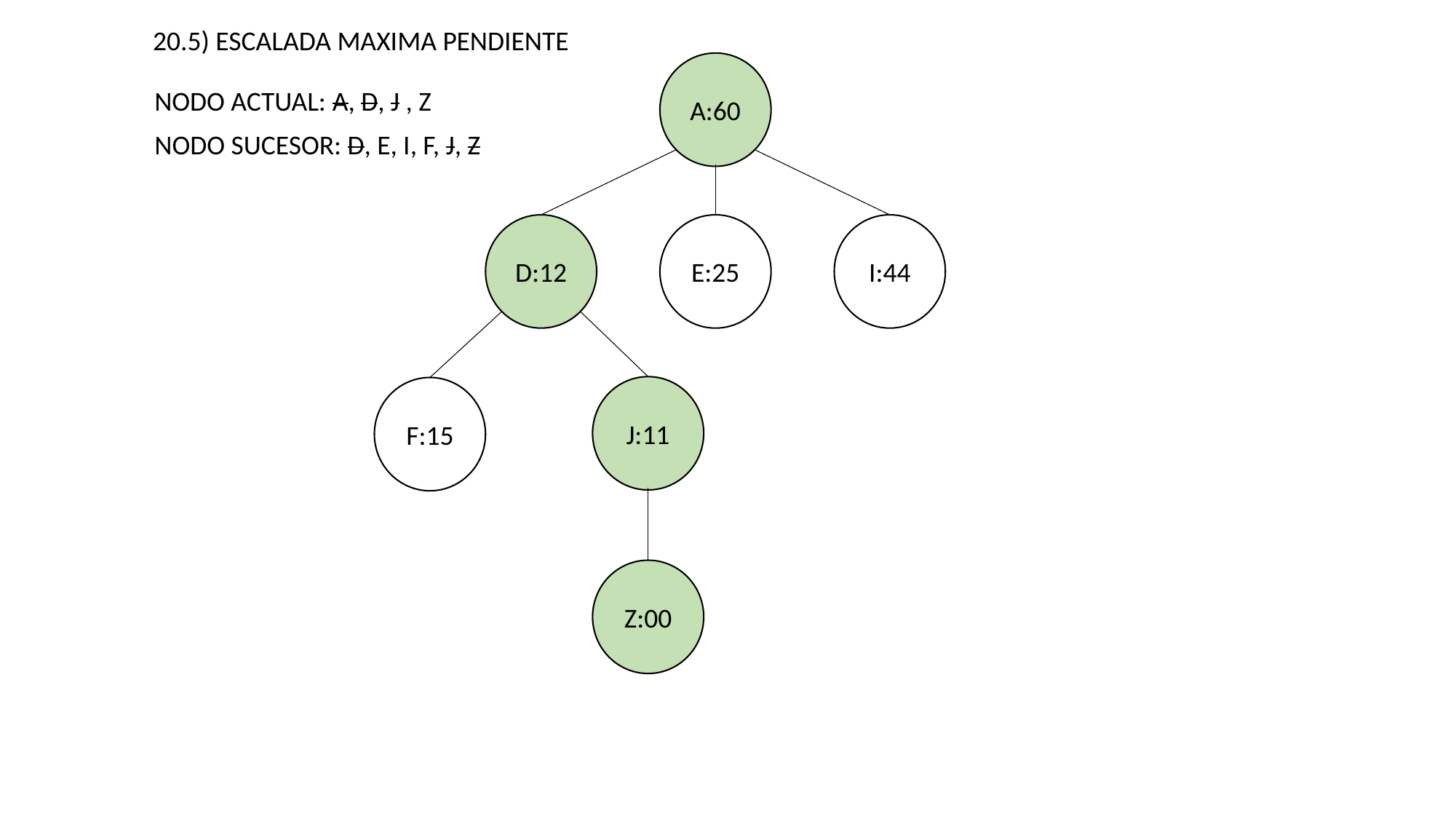

20.5) ESCALADA MAXIMA PENDIENTE
A:60
NODO ACTUAL: A, D, J , Z
NODO SUCESOR: D, E, I, F, J, Z
D:12
E:25
I:44
J:11
F:15
Z:00